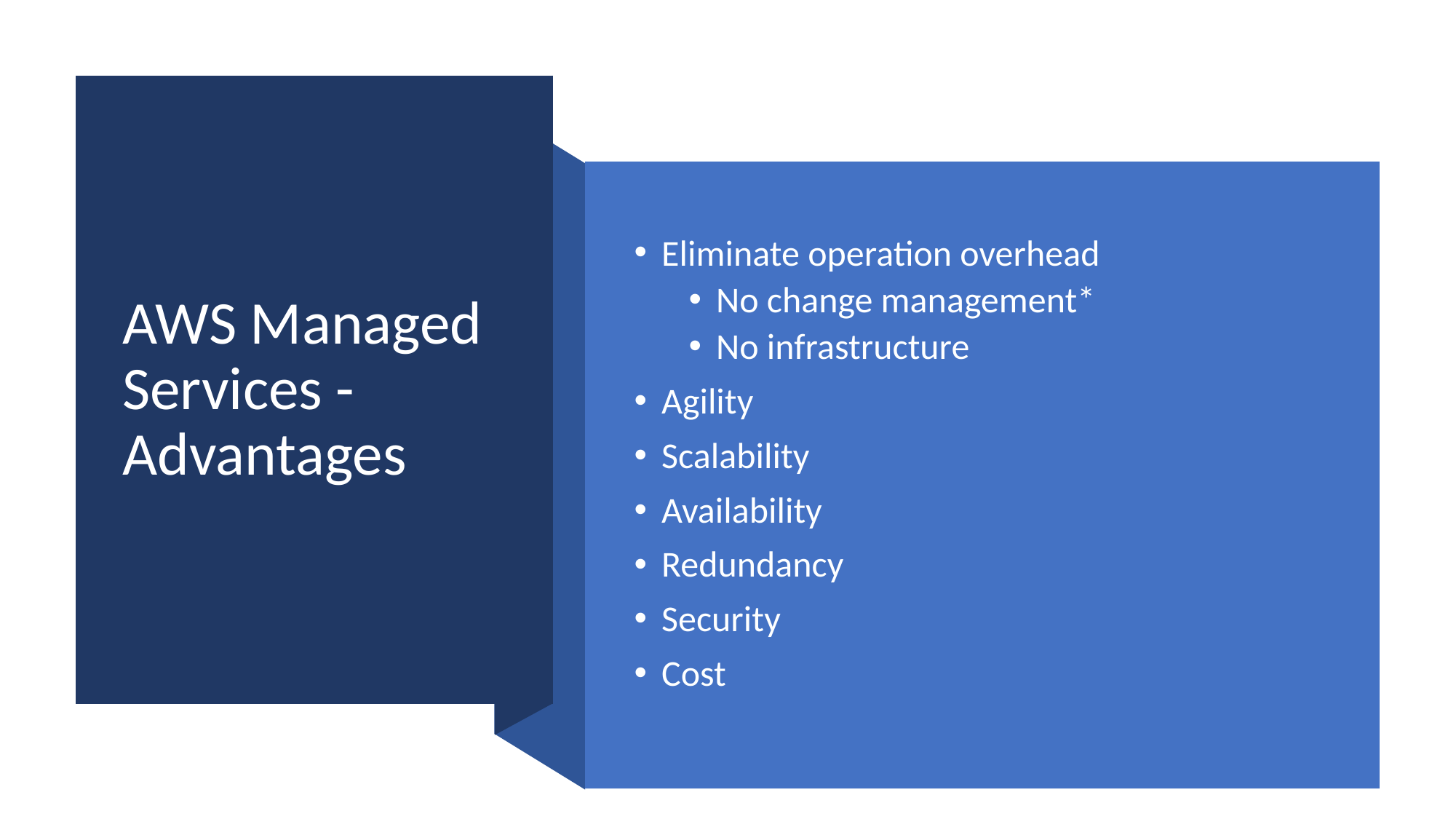

# AWS Managed Services - Advantages

Eliminate operation overhead
No change management*
No infrastructure
Agility
Scalability
Availability
Redundancy
Security
Cost